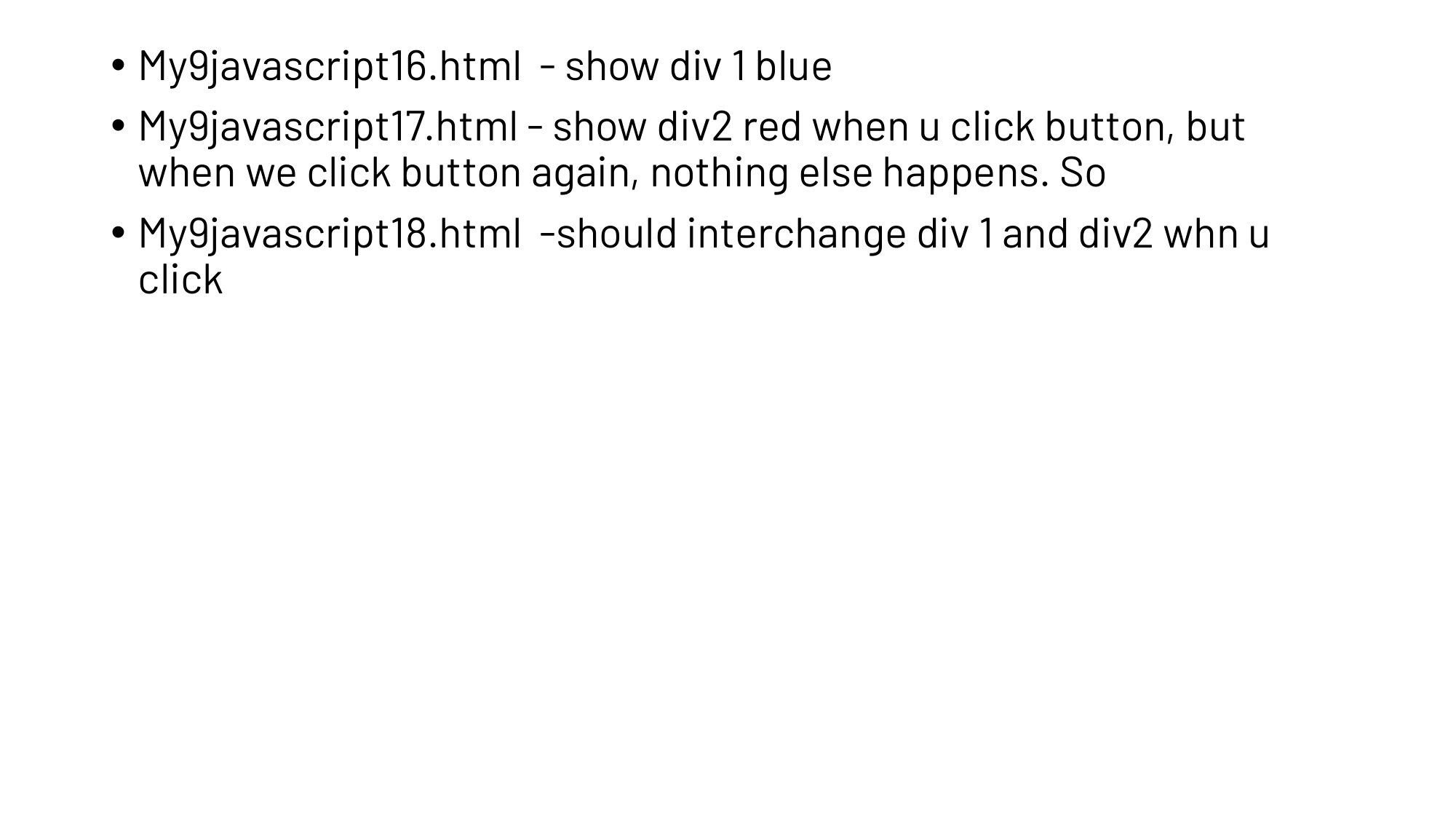

My9javascript16.html  - show div 1 blue
My9javascript17.html - show div2 red when u click button, but when we click button again, nothing else happens. So
My9javascript18.html  -should interchange div 1 and div2 whn u click